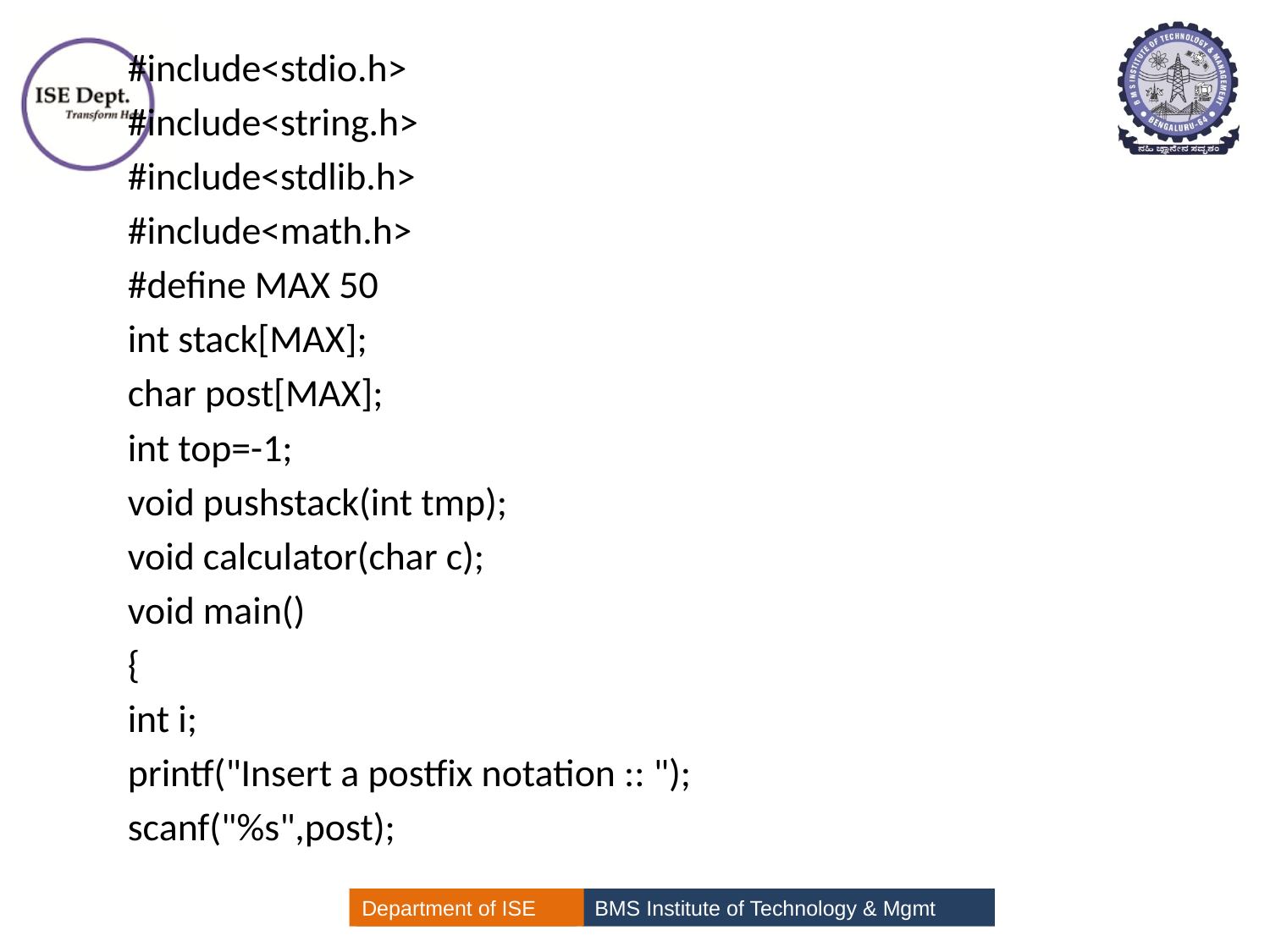

#include<stdio.h>
#include<string.h>
#include<stdlib.h>
#include<math.h>
#define MAX 50
int stack[MAX];
char post[MAX];
int top=-1;
void pushstack(int tmp);
void calculator(char c);
void main()
{
int i;
printf("Insert a postfix notation :: ");
scanf("%s",post);